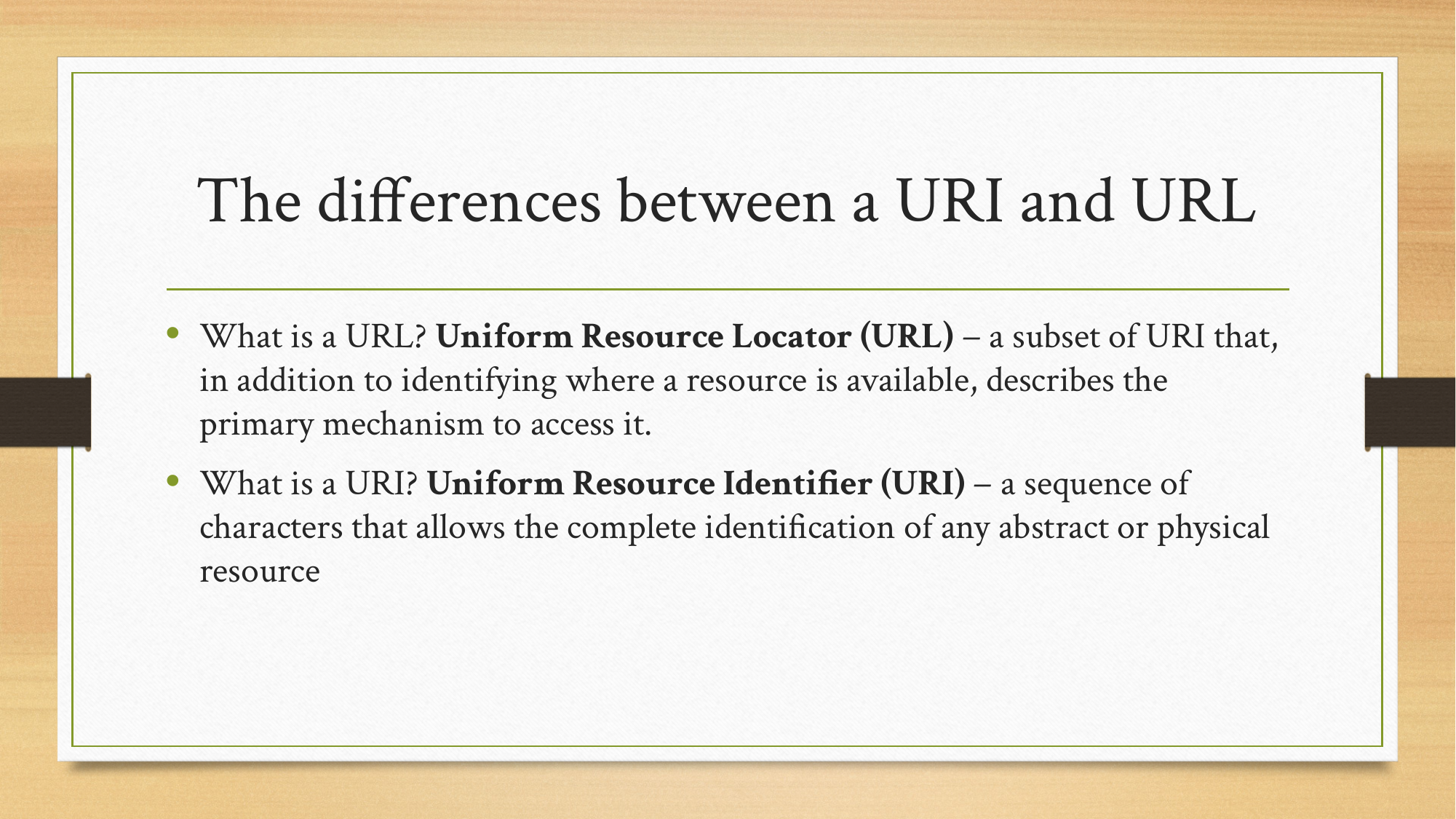

# The differences between a URI and URL
What is a URL? Uniform Resource Locator (URL) − a subset of URI that, in addition to identifying where a resource is available, describes the primary mechanism to access it.
What is a URI? Uniform Resource Identifier (URI) − a sequence of characters that allows the complete identification of any abstract or physical resource